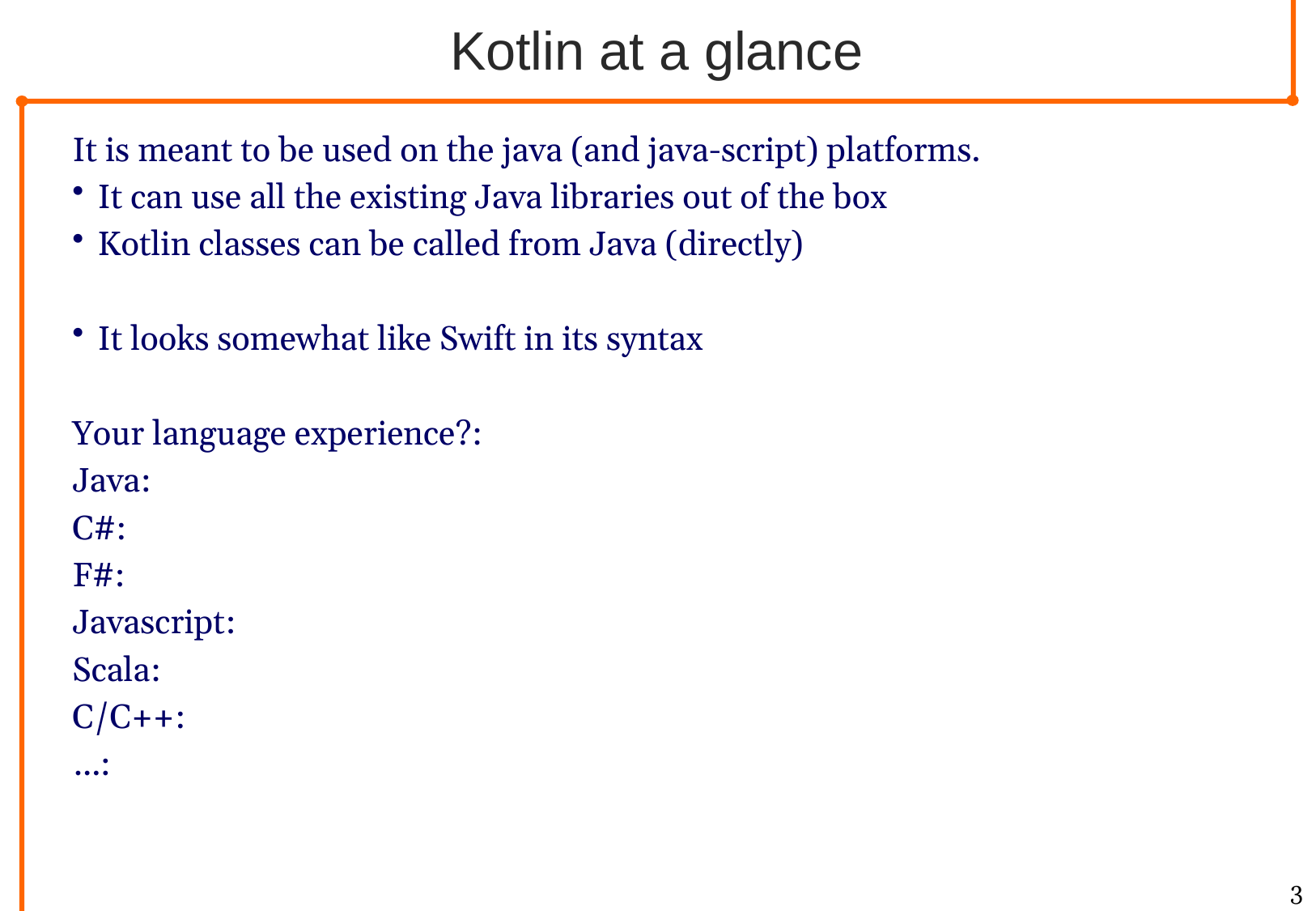

# Kotlin at a glance
It is meant to be used on the java (and java-script) platforms.
It can use all the existing Java libraries out of the box
Kotlin classes can be called from Java (directly)

It looks somewhat like Swift in its syntax

Your language experience?:
Java:
C#:
F#:
Javascript:
Scala:
C/C++:
…:

3